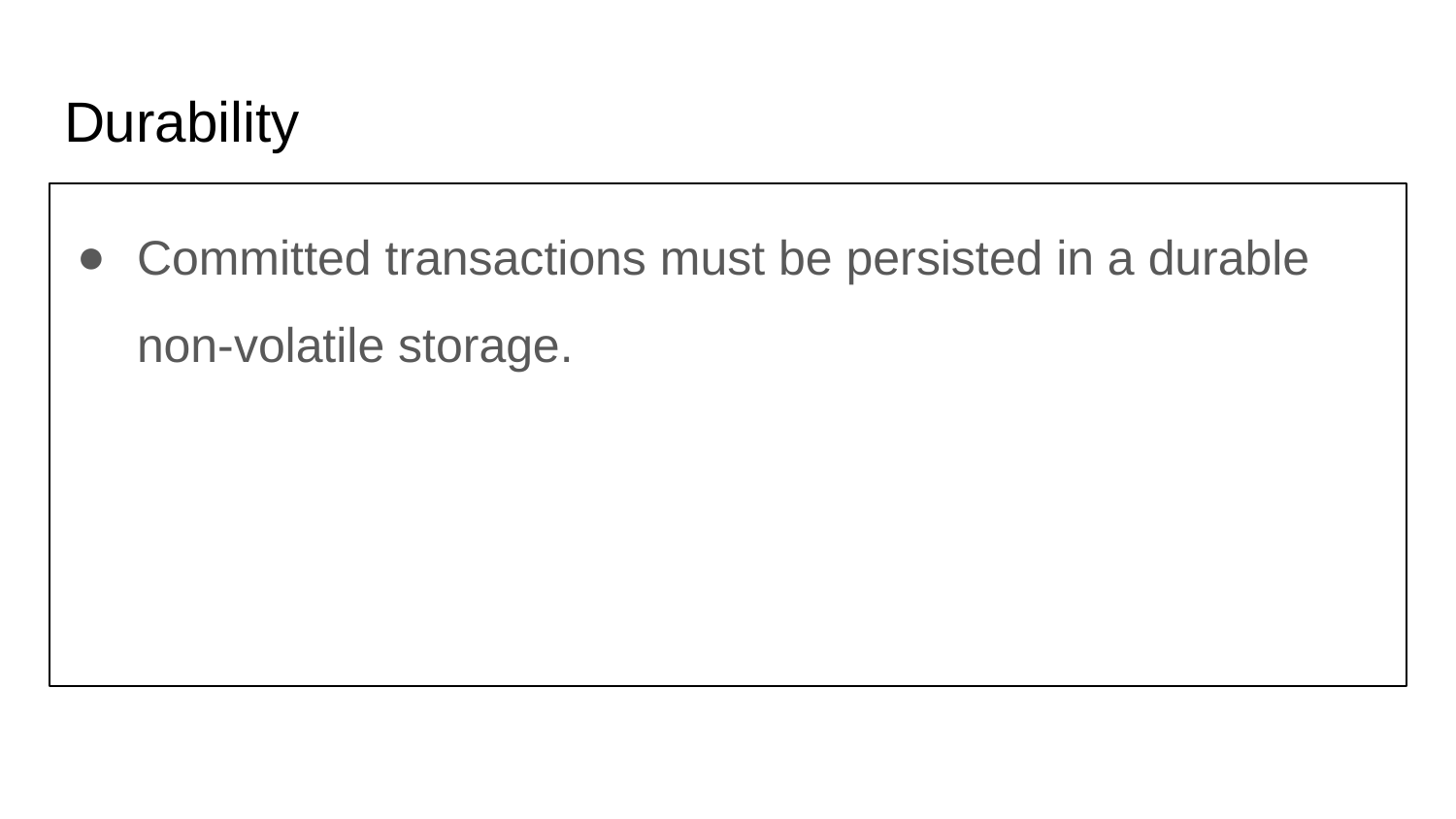

# Durability
Committed transactions must be persisted in a durable non-volatile storage.